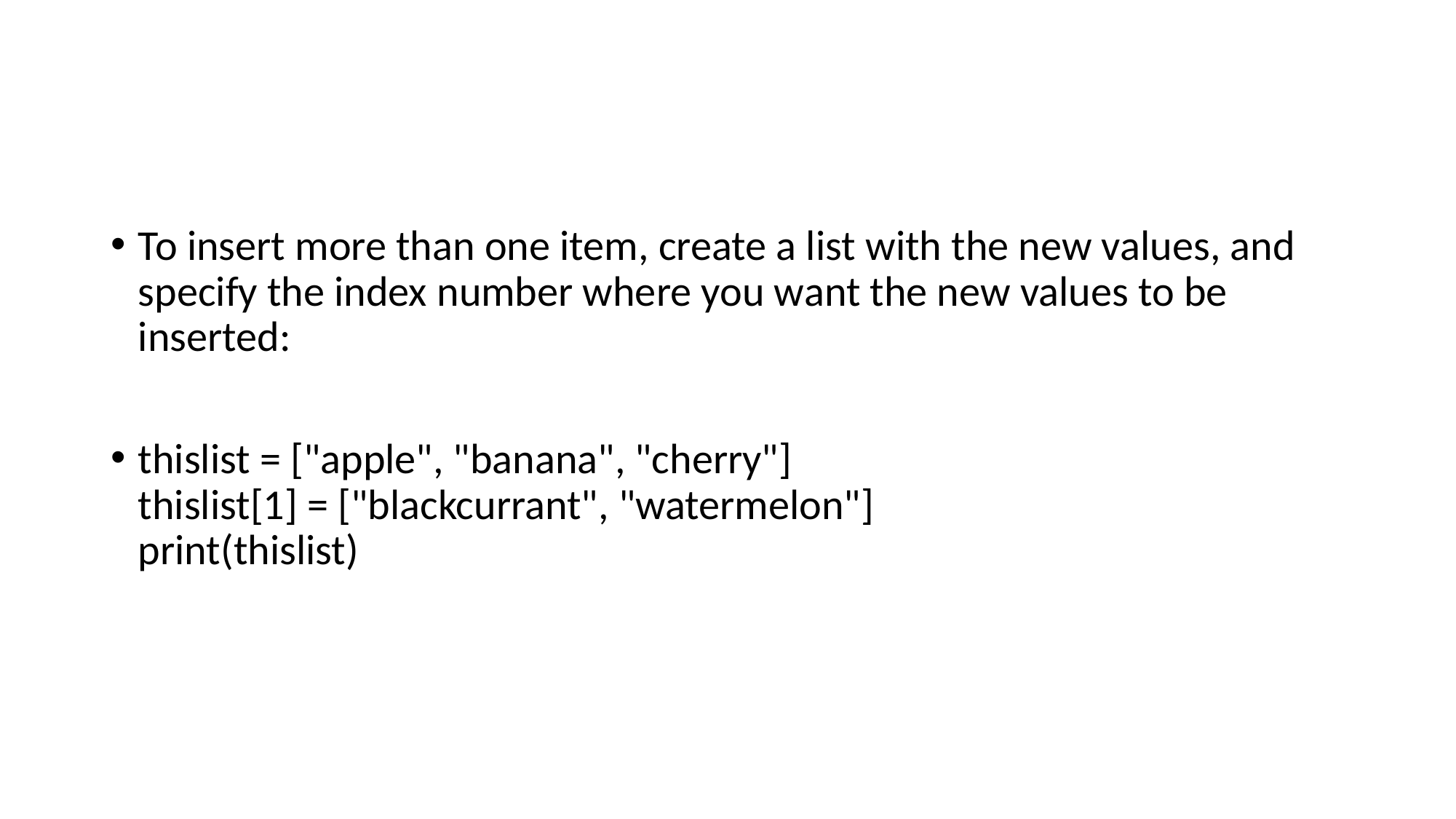

#
To insert more than one item, create a list with the new values, and specify the index number where you want the new values to be inserted:

thislist = ["apple", "banana", "cherry"]
thislist[1] = ["blackcurrant", "watermelon"]
print(thislist)